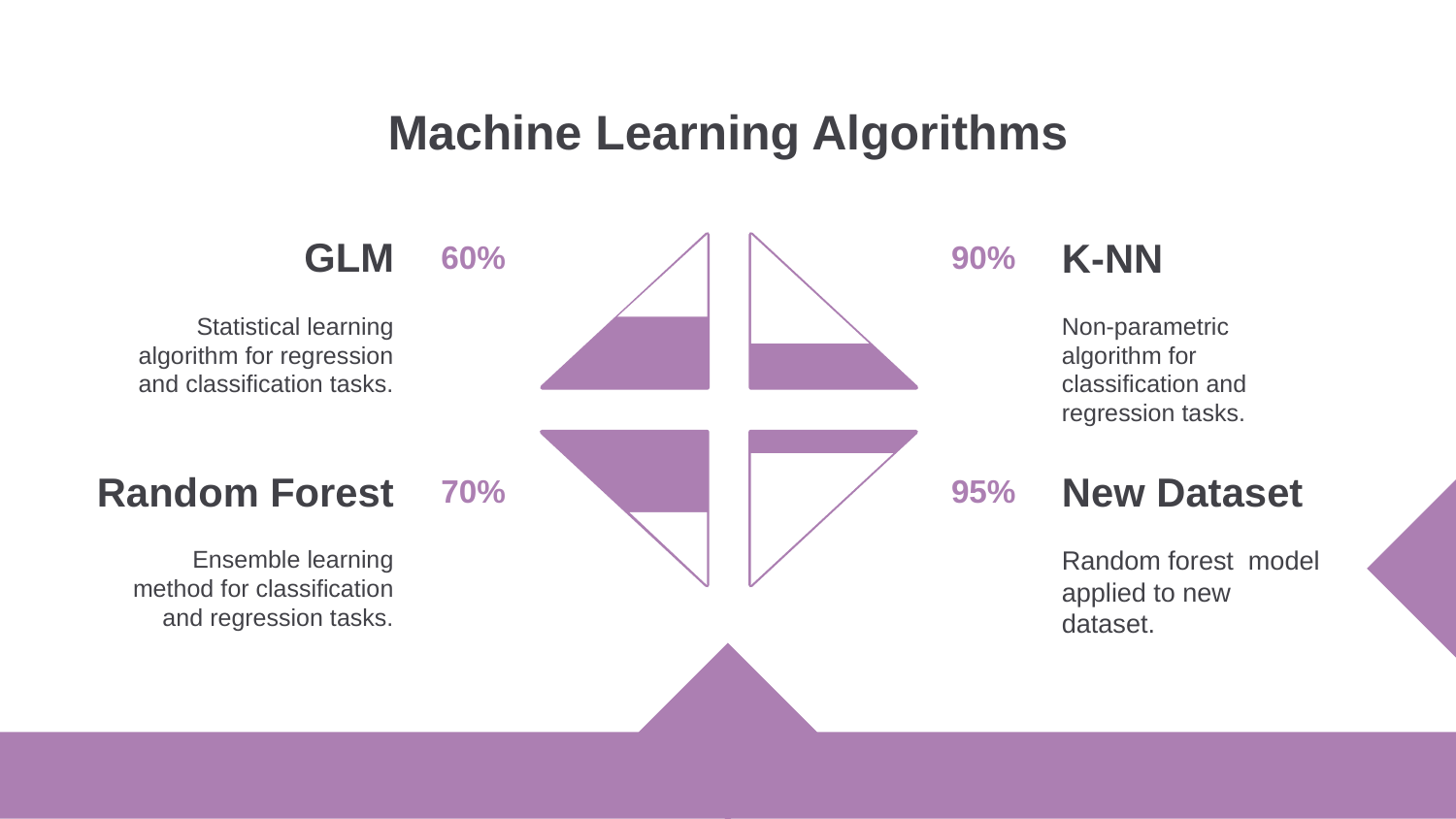

# Machine Learning Algorithms
GLM
K-NN
60%
90%

Statistical learning algorithm for regression and classification tasks.
Non-parametric algorithm for classification and regression tasks.

Random Forest
New Dataset

70%
95%

Ensemble learning method for classification and regression tasks.
Random forest  model applied to new dataset.